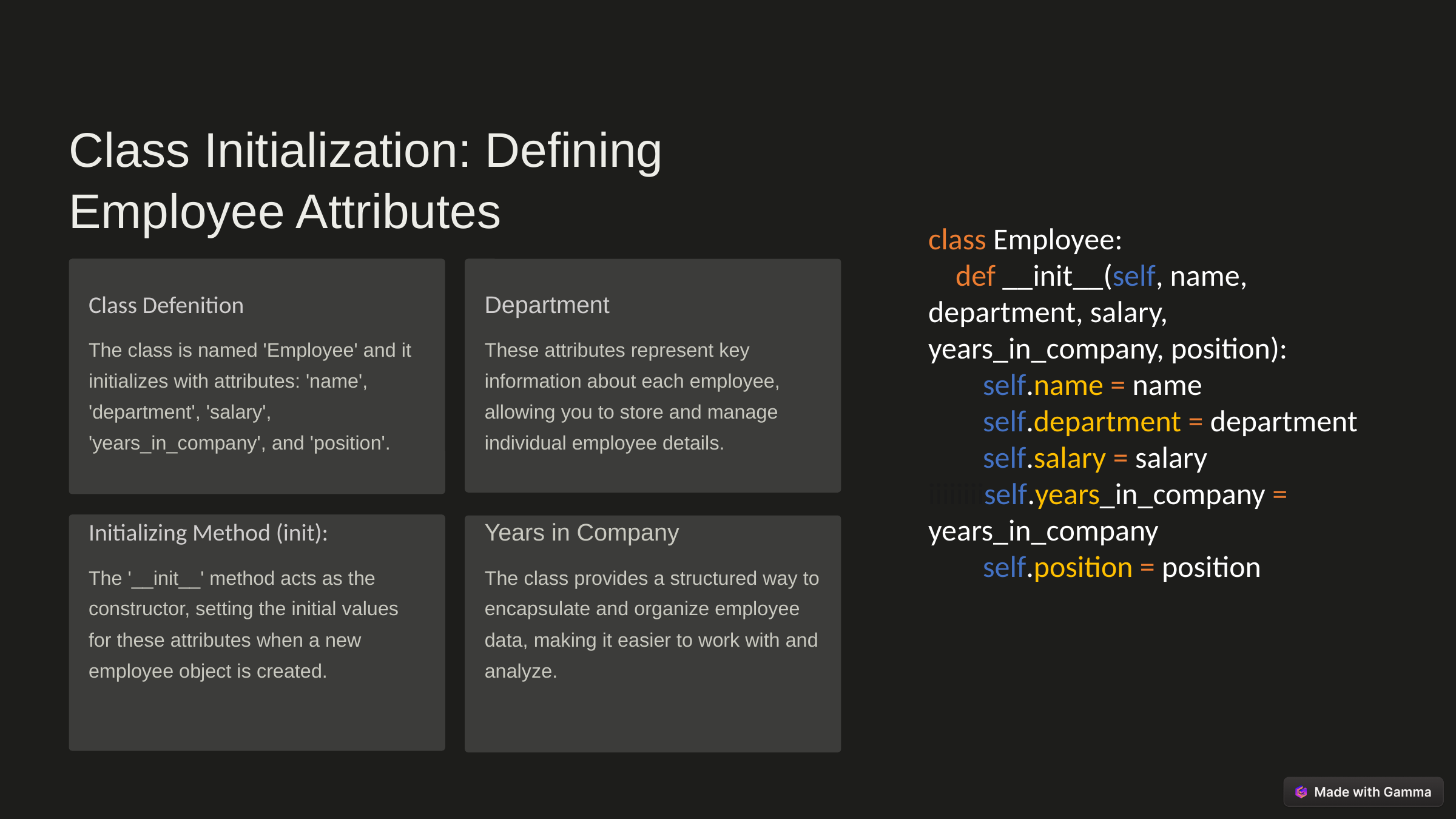

Class Initialization: Defining Employee Attributes
class Employee:
    def __init__(self, name, department, salary, years_in_company, position):
        self.name = name
        self.department = department
        self.salary = salary        iiiiiiiiself.years_in_company =           years_in_company
        self.position = position

Class Defenition
Department
The class is named 'Employee' and it initializes with attributes: 'name', 'department', 'salary', 'years_in_company', and 'position'.
These attributes represent key information about each employee, allowing you to store and manage individual employee details.

Initializing Method (init):
Years in Company

The '__init__' method acts as the constructor, setting the initial values for these attributes when a new employee object is created.
The class provides a structured way to encapsulate and organize employee data, making it easier to work with and analyze.